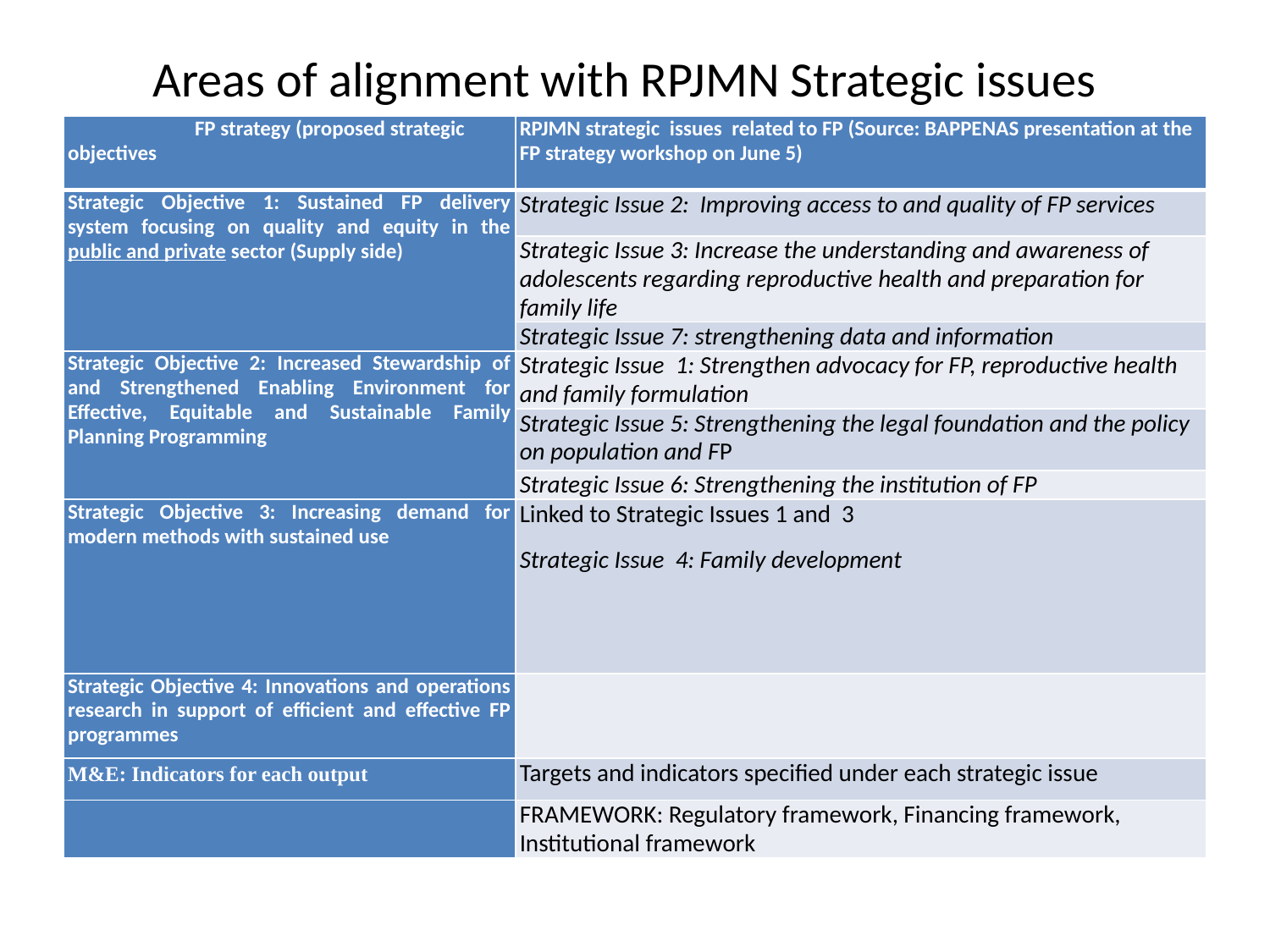

# Areas of alignment with RPJMN Strategic issues
| FP strategy (proposed strategic objectives | RPJMN strategic issues related to FP (Source: BAPPENAS presentation at the FP strategy workshop on June 5) |
| --- | --- |
| Strategic Objective 1: Sustained FP delivery system focusing on quality and equity in the public and private sector (Supply side) | Strategic Issue 2: Improving access to and quality of FP services |
|  | Strategic Issue 3: Increase the understanding and awareness of adolescents regarding reproductive health and preparation for family life |
|  | Strategic Issue 7: strengthening data and information |
| Strategic Objective 2: Increased Stewardship of and Strengthened Enabling Environment for Effective, Equitable and Sustainable Family Planning Programming | Strategic Issue 1: Strengthen advocacy for FP, reproductive health and family formulation |
|  | Strategic Issue 5: Strengthening the legal foundation and the policy on population and FP |
|  | Strategic Issue 6: Strengthening the institution of FP |
| Strategic Objective 3: Increasing demand for modern methods with sustained use | Linked to Strategic Issues 1 and 3 Strategic Issue 4: Family development |
| Strategic Objective 4: Innovations and operations research in support of efficient and effective FP programmes |  |
| M&E: Indicators for each output | Targets and indicators specified under each strategic issue |
|  | FRAMEWORK: Regulatory framework, Financing framework, Institutional framework |